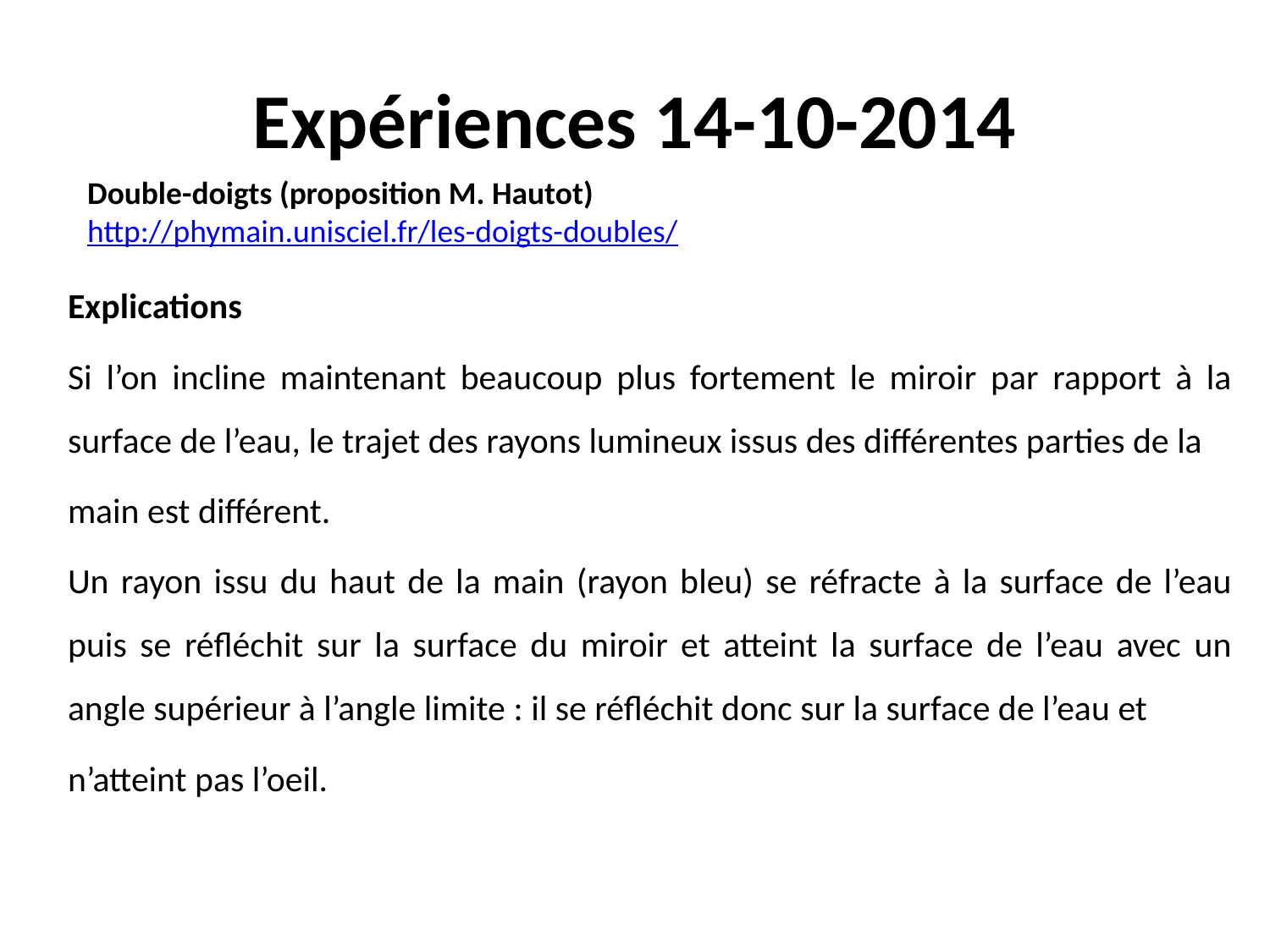

# Expériences 14-10-2014
Double-doigts (proposition M. Hautot)
http://phymain.unisciel.fr/les-doigts-doubles/
Explications
Si l’on incline maintenant beaucoup plus fortement le miroir par rapport à la surface de l’eau, le trajet des rayons lumineux issus des différentes parties de la
main est différent.
Un rayon issu du haut de la main (rayon bleu) se réfracte à la surface de l’eau puis se réfléchit sur la surface du miroir et atteint la surface de l’eau avec un angle supérieur à l’angle limite : il se réfléchit donc sur la surface de l’eau et
n’atteint pas l’oeil.